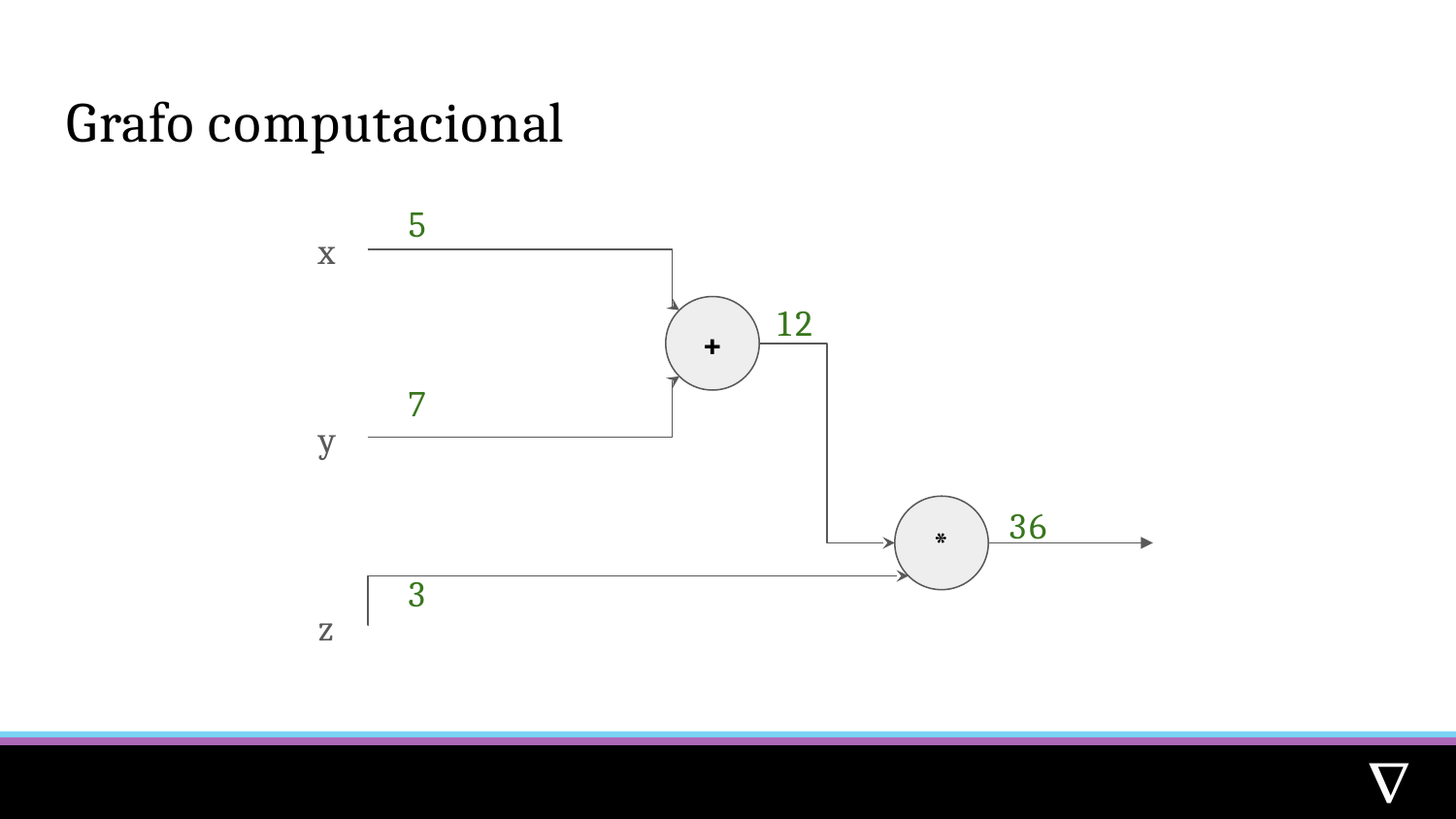

# Grafo computacional
5
x
12
+
7
y
36
*
3
z